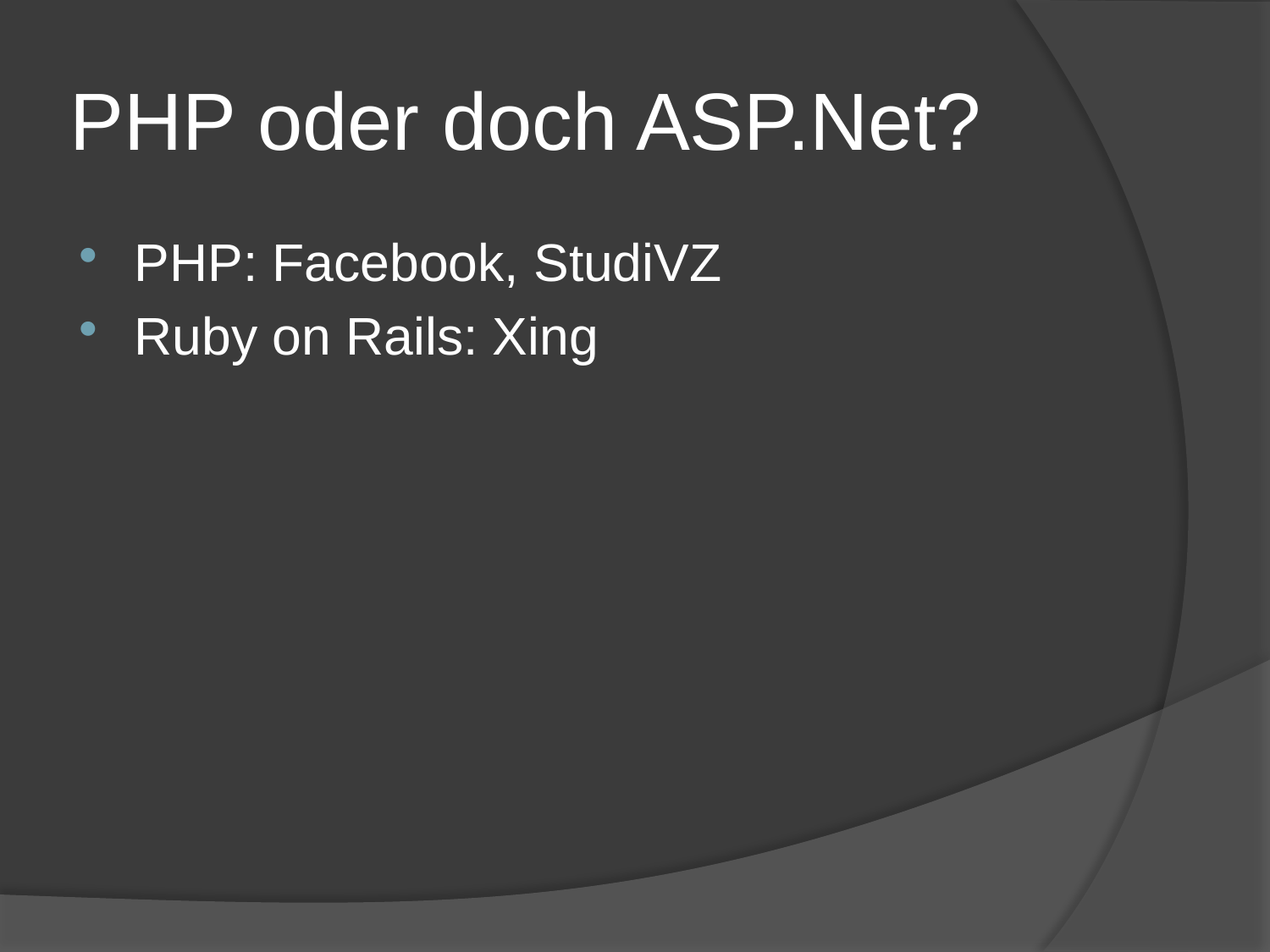

# PHP oder doch ASP.Net?
PHP: Facebook, StudiVZ
Ruby on Rails: Xing